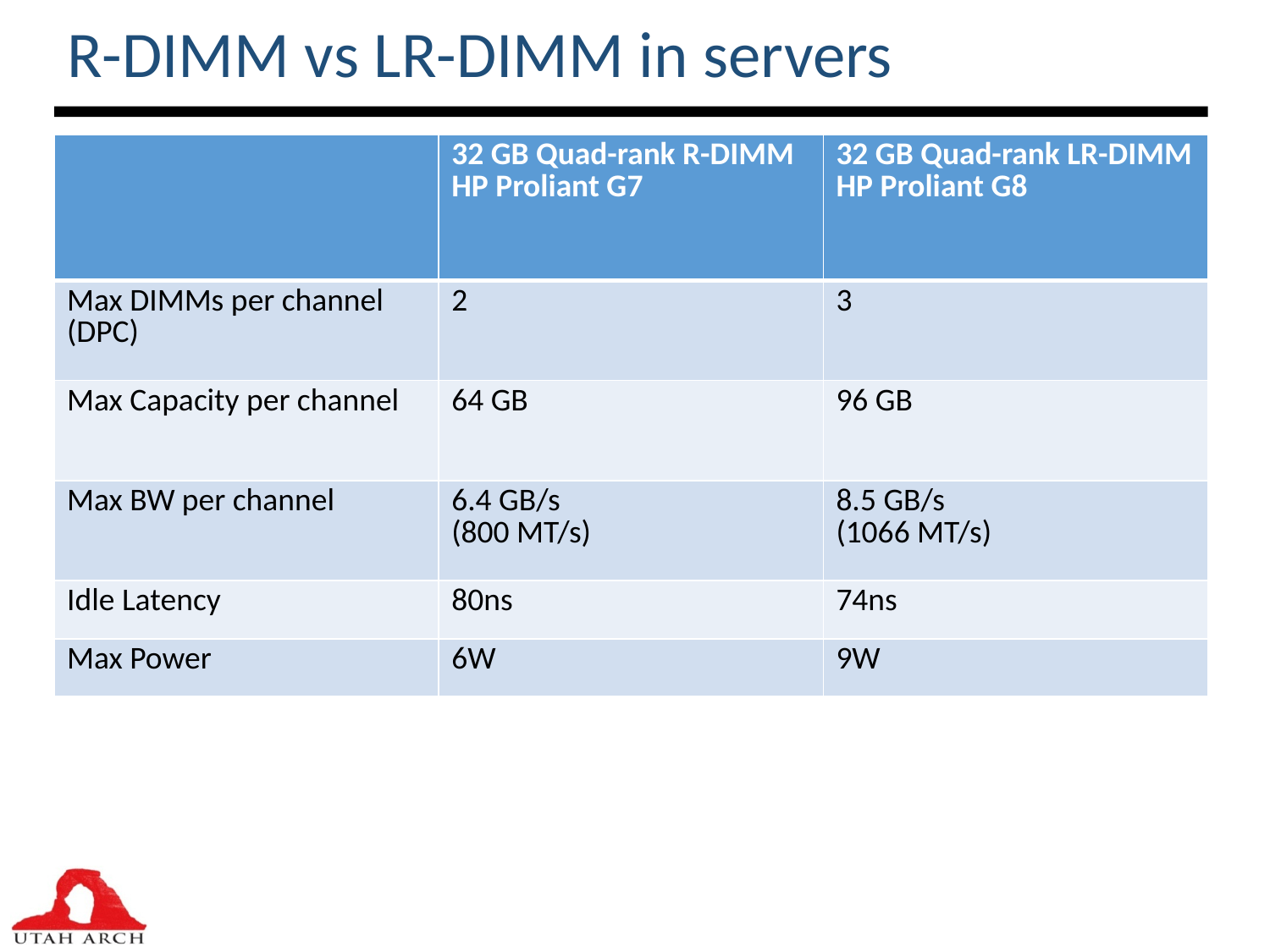

# R-DIMM vs LR-DIMM in servers
|  | 32 GB Quad-rank R-DIMM HP Proliant G7 | 32 GB Quad-rank LR-DIMM HP Proliant G8 |
| --- | --- | --- |
| Max DIMMs per channel (DPC) | 2 | 3 |
| Max Capacity per channel | 64 GB | 96 GB |
| Max BW per channel | 6.4 GB/s (800 MT/s) | 8.5 GB/s (1066 MT/s) |
| Idle Latency | 80ns | 74ns |
| Max Power | 6W | 9W |